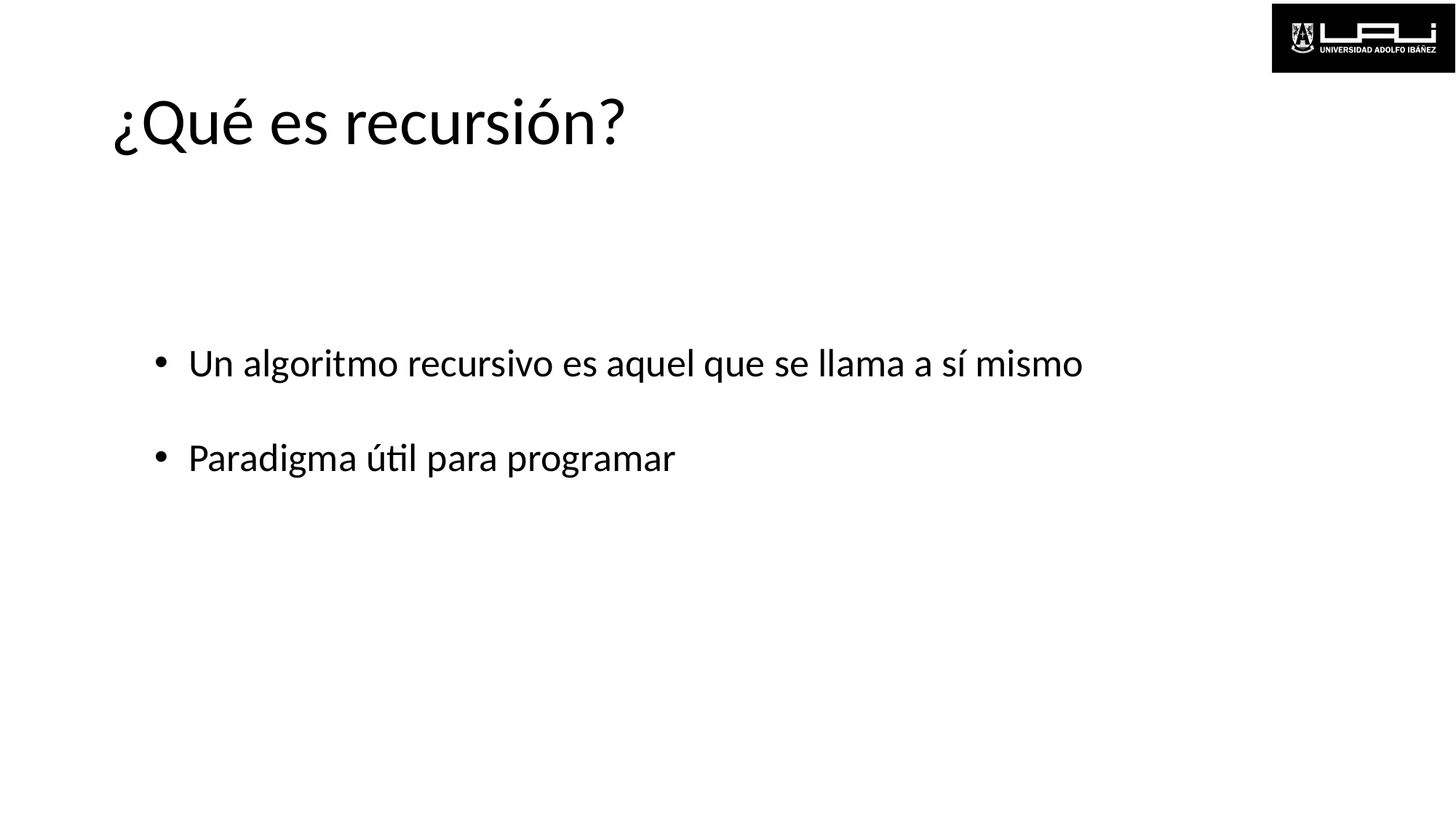

# ¿Qué es recursión?
Un algoritmo recursivo es aquel que se llama a sí mismo
Paradigma útil para programar